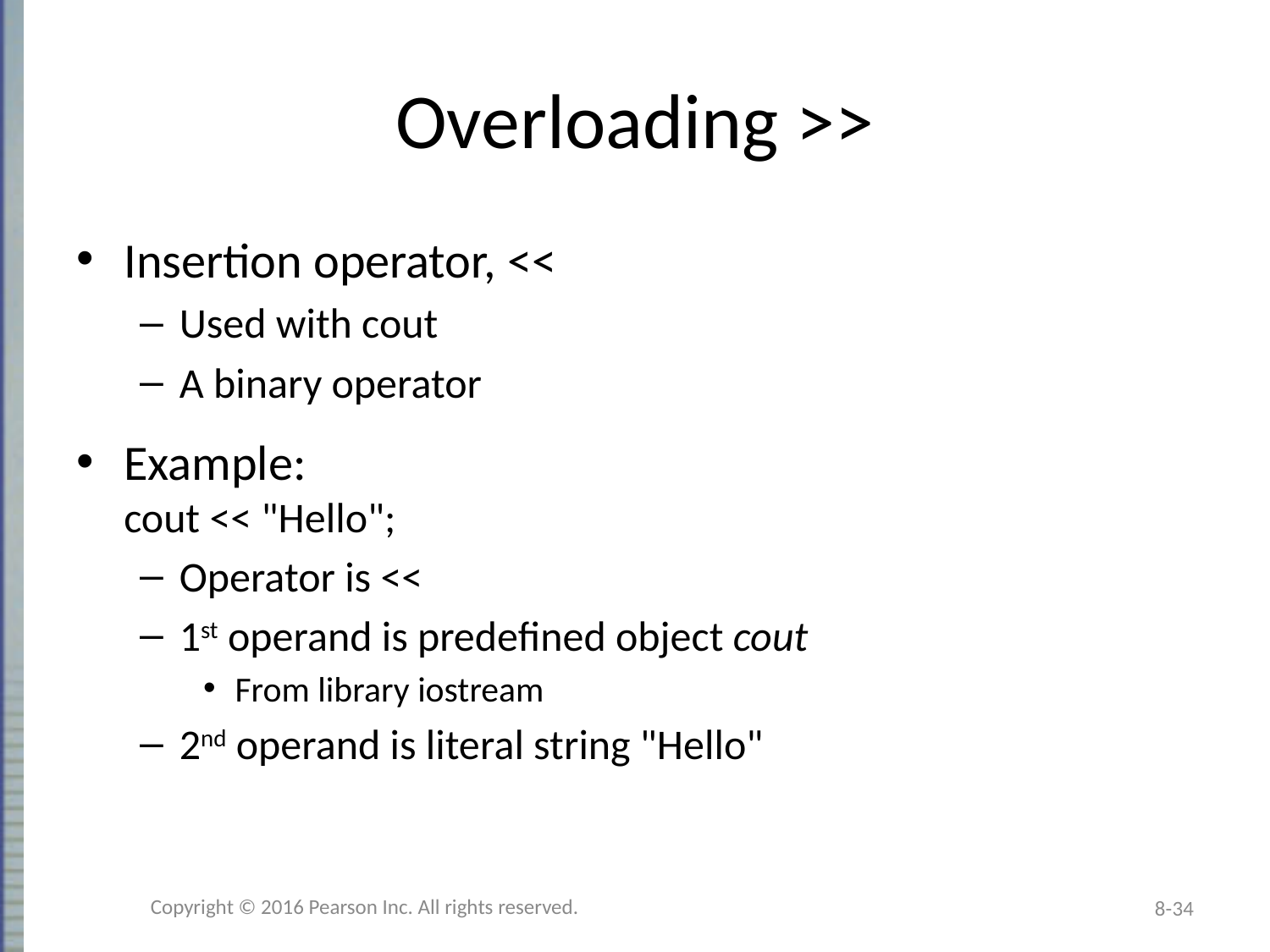

# Overloading >>
Insertion operator, <<
Used with cout
A binary operator
Example:
cout << "Hello";
Operator is <<
1st operand is predefined object cout
From library iostream
2nd operand is literal string "Hello"
Copyright © 2016 Pearson Inc. All rights reserved.
8-34